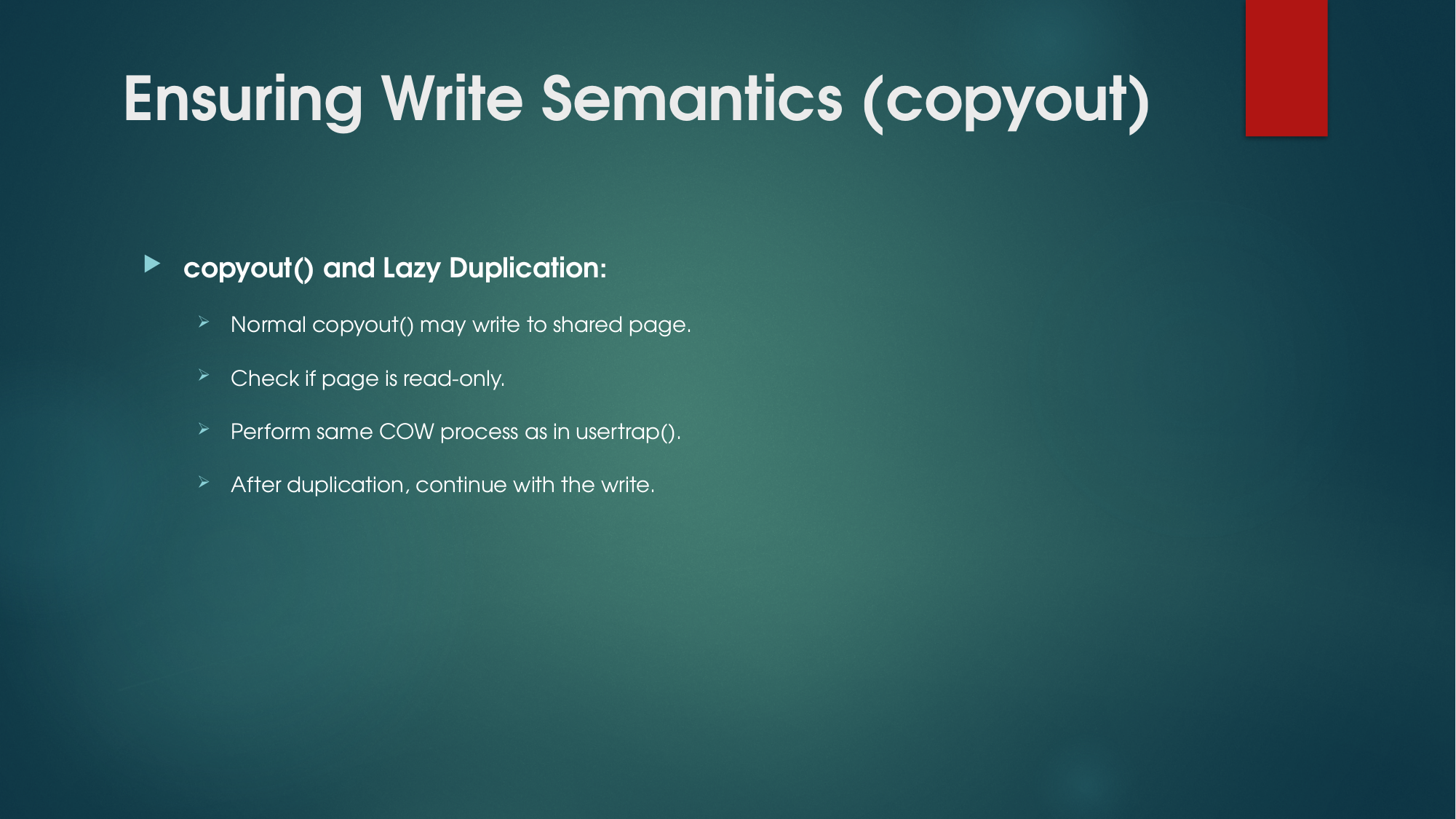

# Ensuring Write Semantics (copyout)
copyout() and Lazy Duplication:
Normal copyout() may write to shared page.
Check if page is read-only.
Perform same COW process as in usertrap().
After duplication, continue with the write.